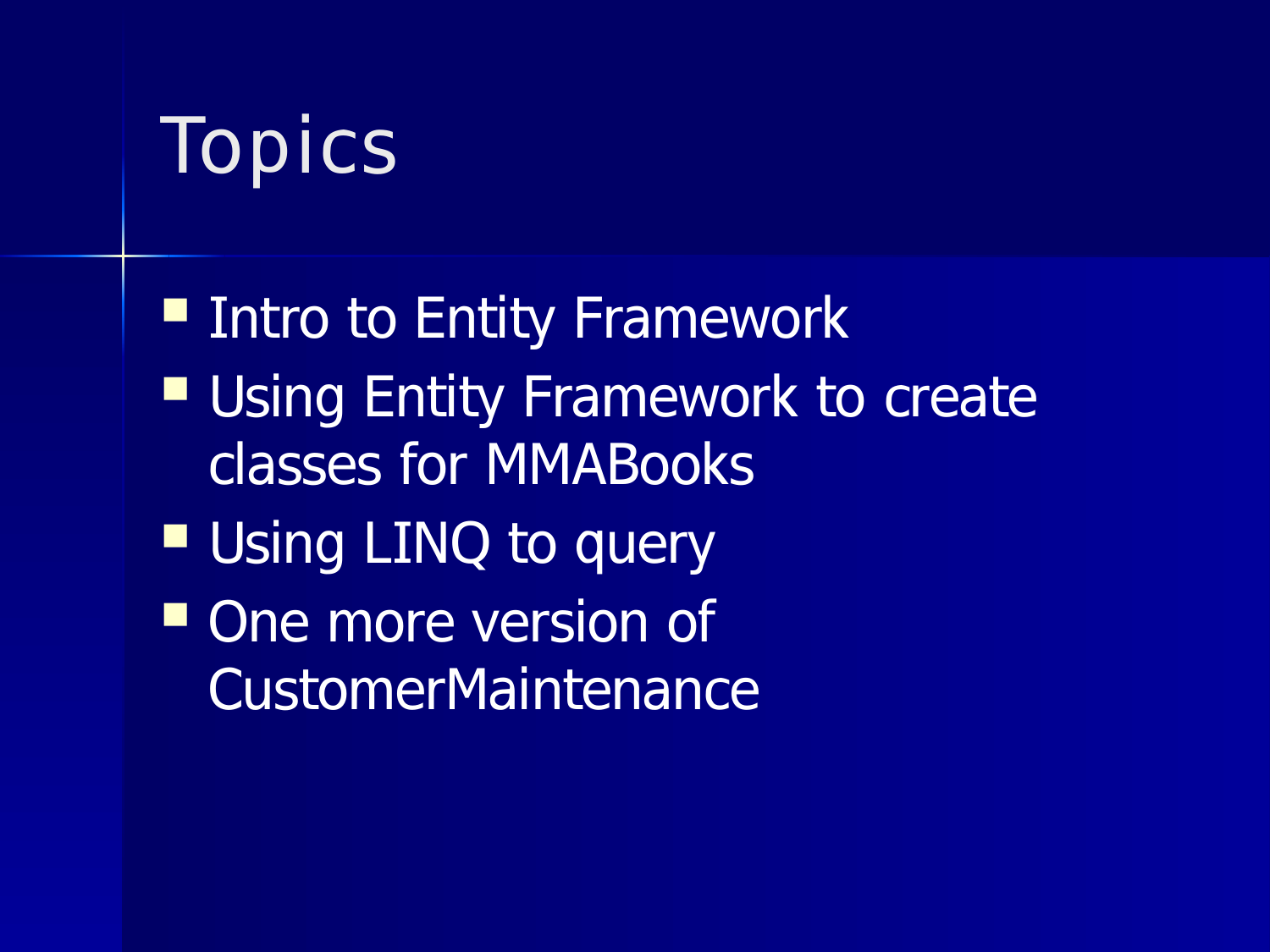

# Topics
Intro to Entity Framework
Using Entity Framework to create classes for MMABooks
Using LINQ to query
One more version of CustomerMaintenance